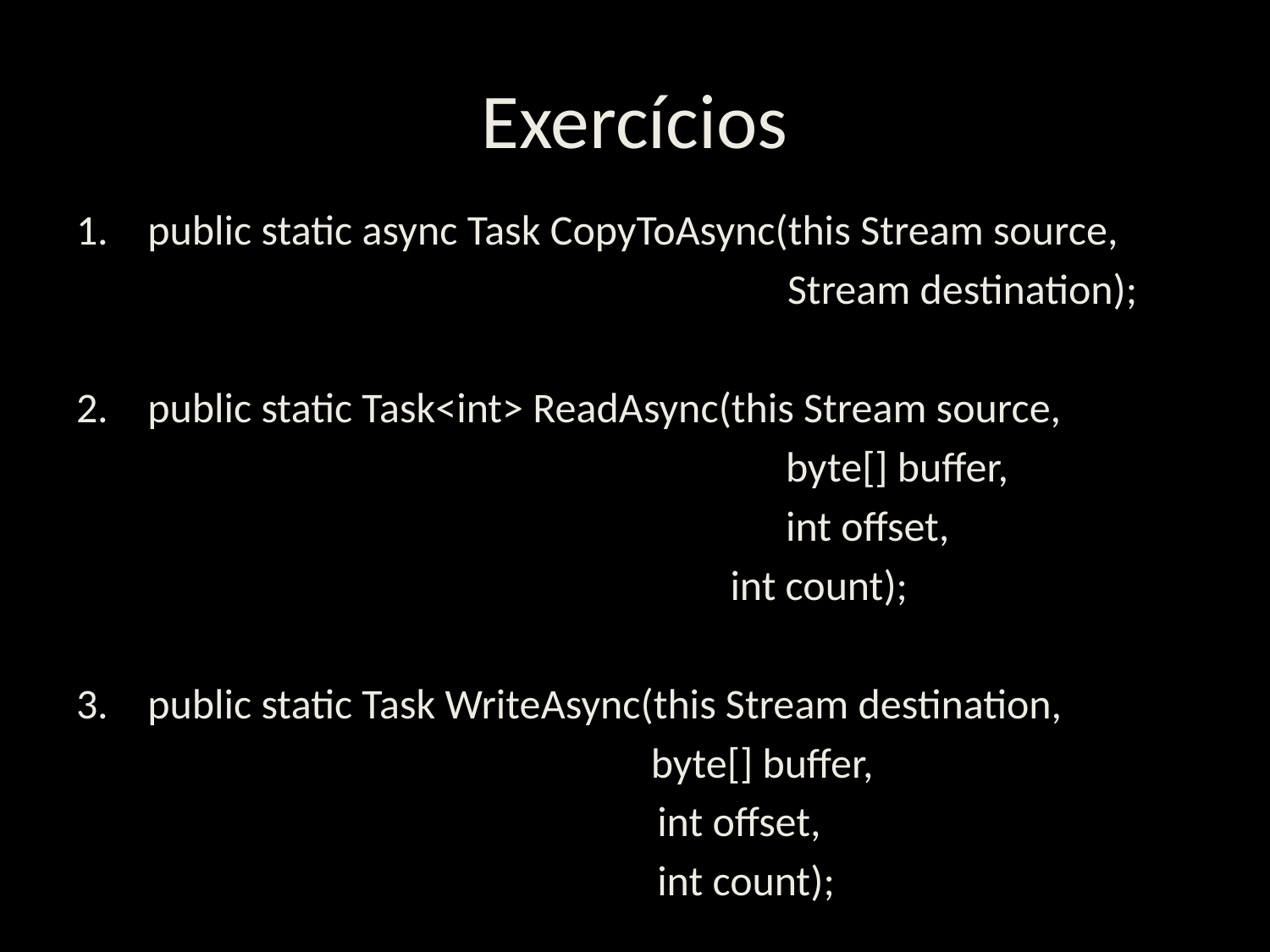

# Exercícios
public static async Task CopyToAsync(this Stream source,
					        Stream destination);

public static Task<int> ReadAsync(this Stream source,
					  byte[] buffer,
					  int offset,
					  int count);

public static Task WriteAsync(this Stream destination,
				       byte[] buffer,
			                     int offset,
			                     int count);